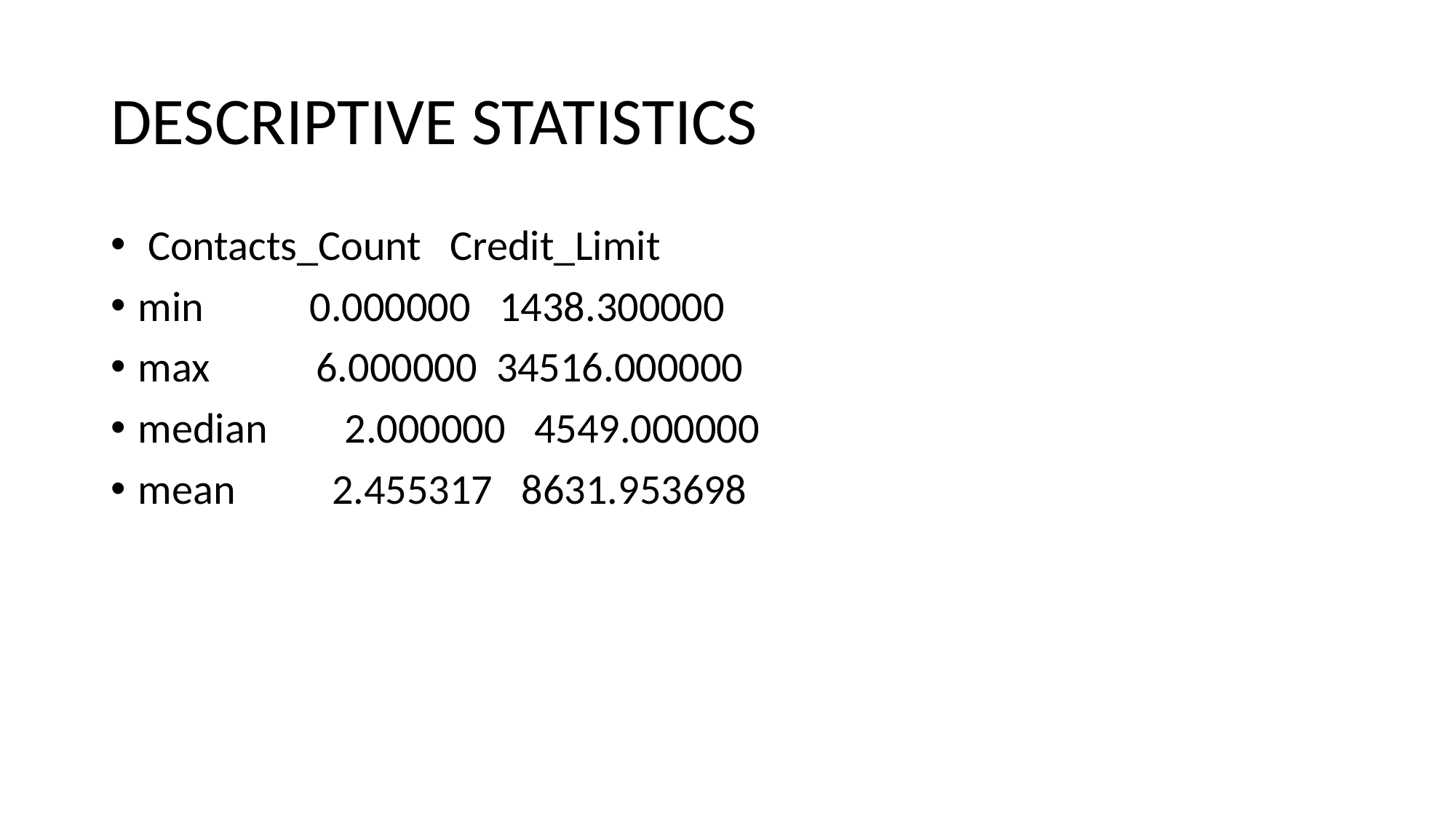

# DESCRIPTIVE STATISTICS
 Contacts_Count   Credit_Limit
min           0.000000   1438.300000
max           6.000000  34516.000000
median        2.000000   4549.000000
mean          2.455317   8631.953698